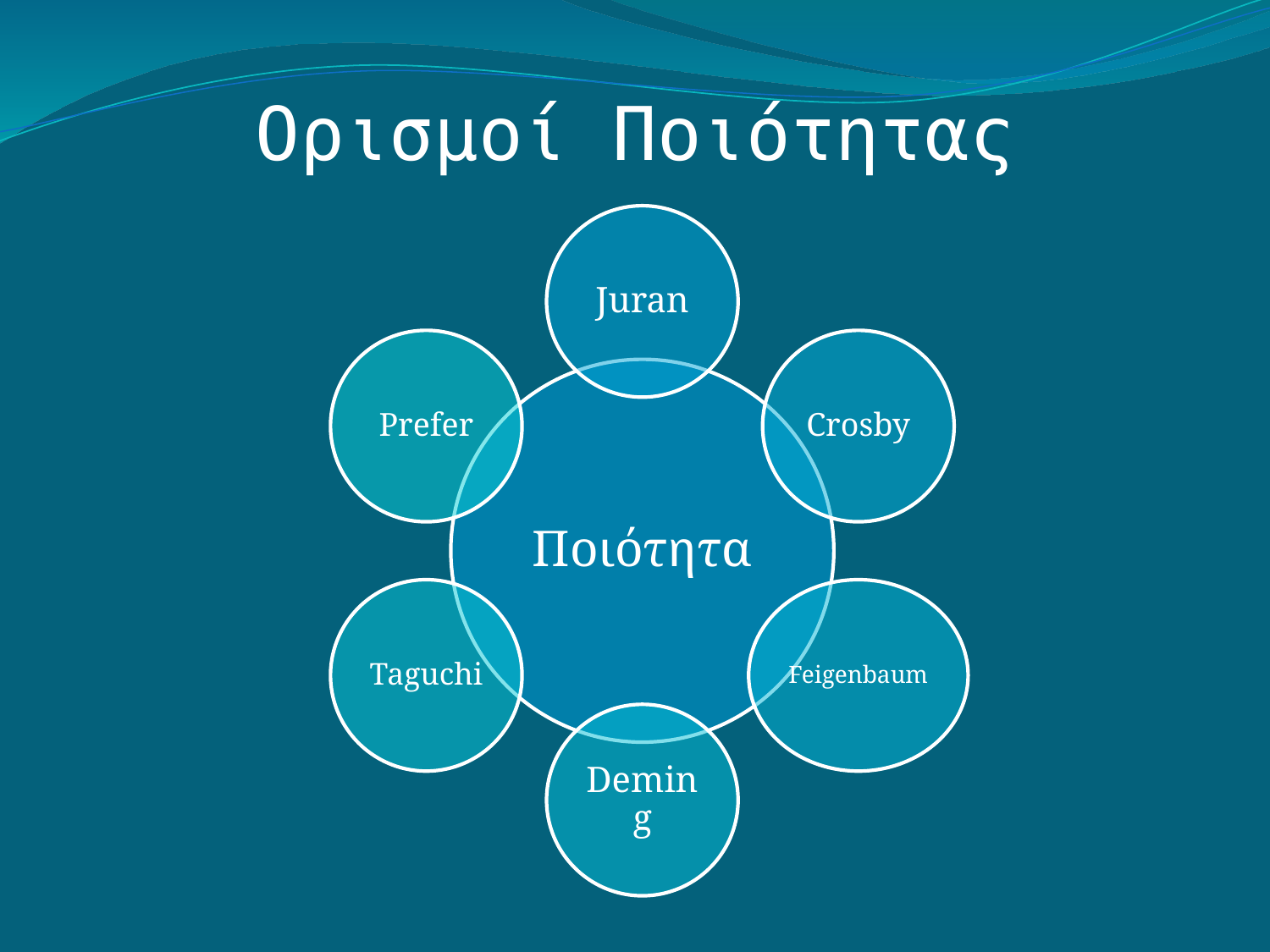

# Ορισμοί Ποιότητας
Ποιότητα
Juran
Crosby
Feigenbaum
Deming
Taguchi
Prefer